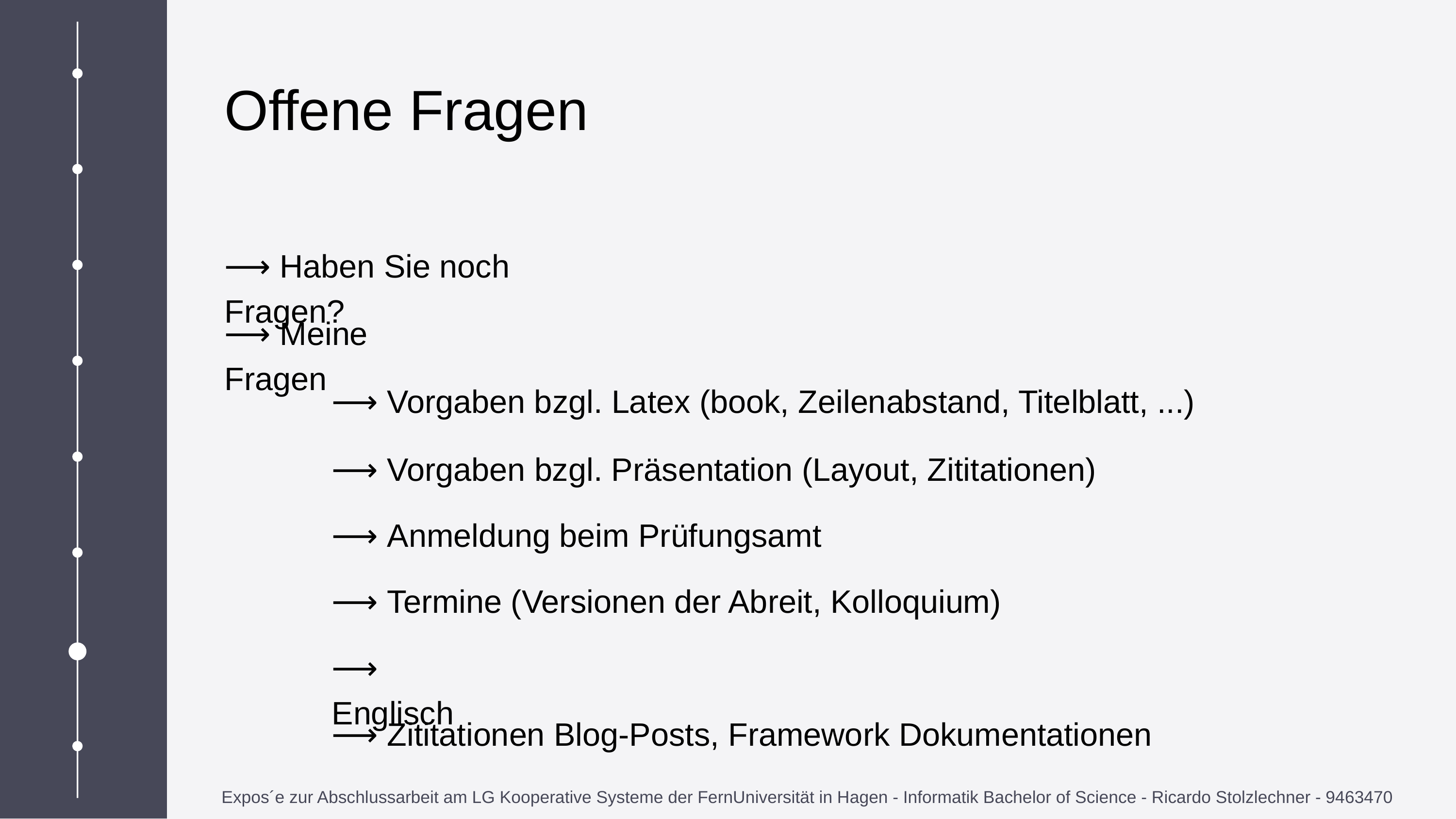

Offene Fragen
⟶ Haben Sie noch Fragen?
⟶ Meine Fragen
⟶ Vorgaben bzgl. Latex (book, Zeilenabstand, Titelblatt, ...)
⟶ Vorgaben bzgl. Präsentation (Layout, Zititationen)
⟶ Anmeldung beim Prüfungsamt
⟶ Termine (Versionen der Abreit, Kolloquium)
⟶ Englisch

⟶ Zititationen Blog-Posts, Framework Dokumentationen
Expos´e zur Abschlussarbeit am LG Kooperative Systeme der FernUniversität in Hagen - Informatik Bachelor of Science - Ricardo Stolzlechner - 9463470